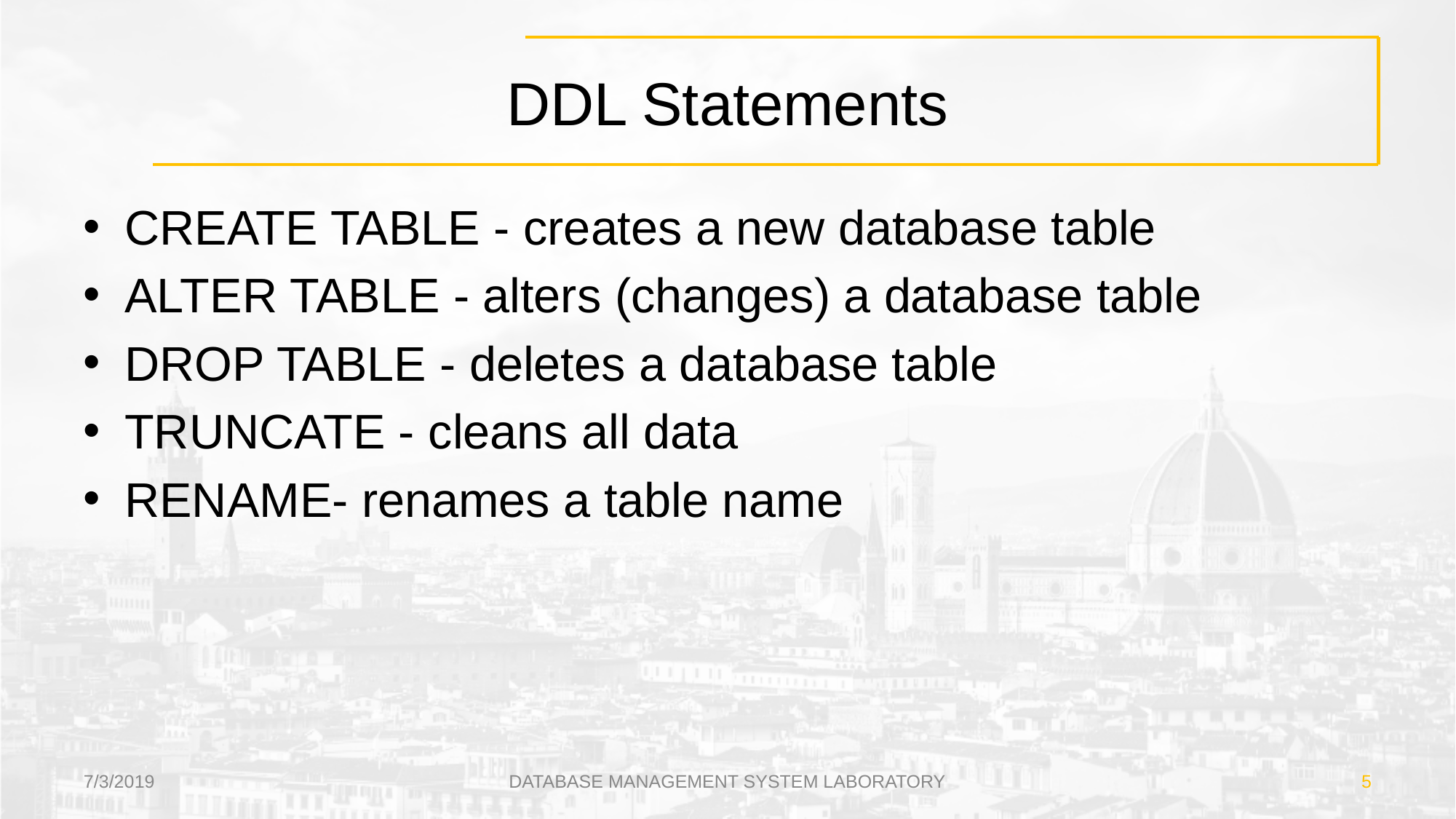

# DDL Statements
CREATE TABLE - creates a new database table
ALTER TABLE - alters (changes) a database table
DROP TABLE - deletes a database table
TRUNCATE - cleans all data
RENAME- renames a table name
7/3/2019
DATABASE MANAGEMENT SYSTEM LABORATORY
5